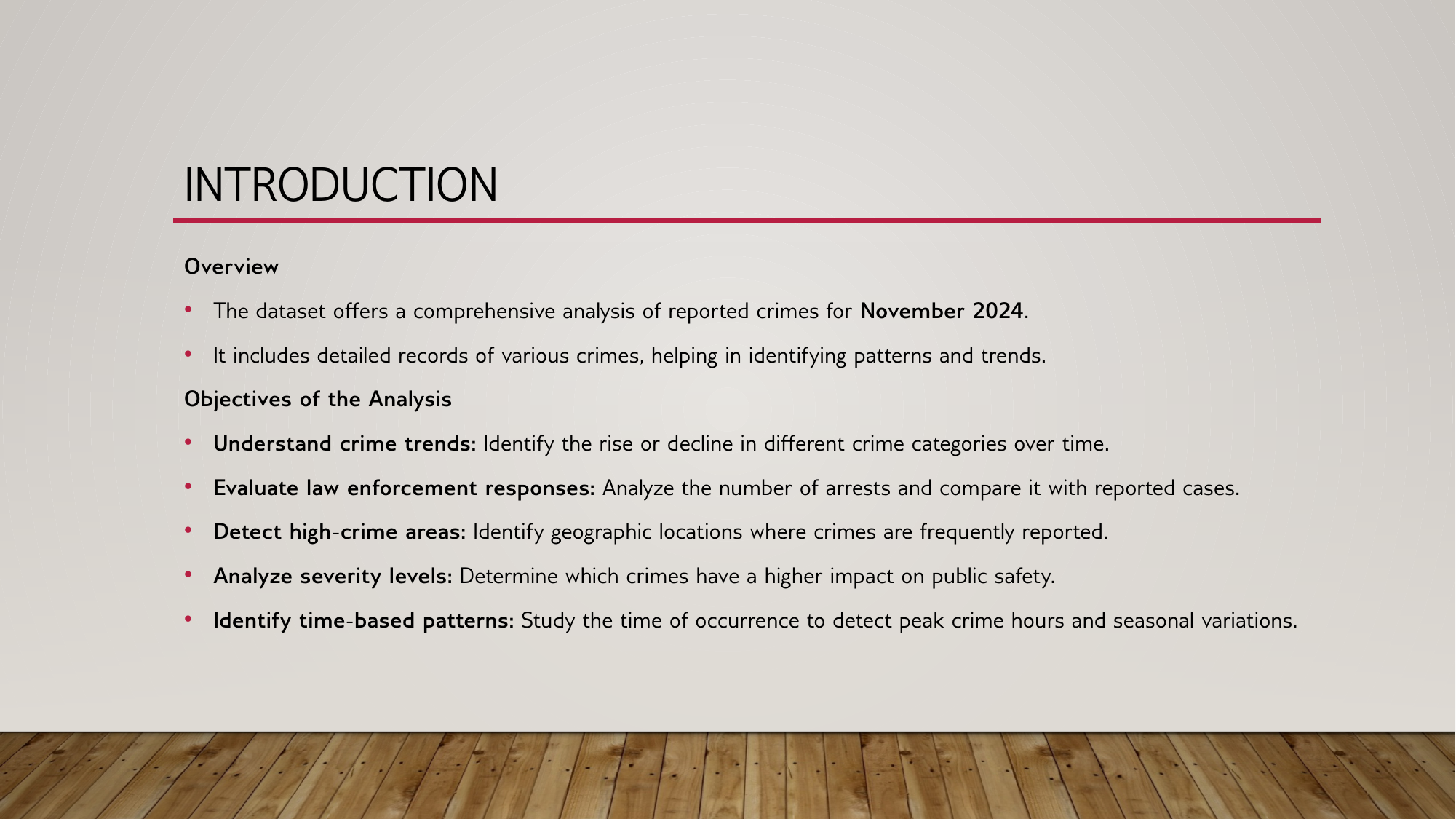

# Introduction
Overview
The dataset offers a comprehensive analysis of reported crimes for November 2024.
It includes detailed records of various crimes, helping in identifying patterns and trends.
Objectives of the Analysis
Understand crime trends: Identify the rise or decline in different crime categories over time.
Evaluate law enforcement responses: Analyze the number of arrests and compare it with reported cases.
Detect high-crime areas: Identify geographic locations where crimes are frequently reported.
Analyze severity levels: Determine which crimes have a higher impact on public safety.
Identify time-based patterns: Study the time of occurrence to detect peak crime hours and seasonal variations.